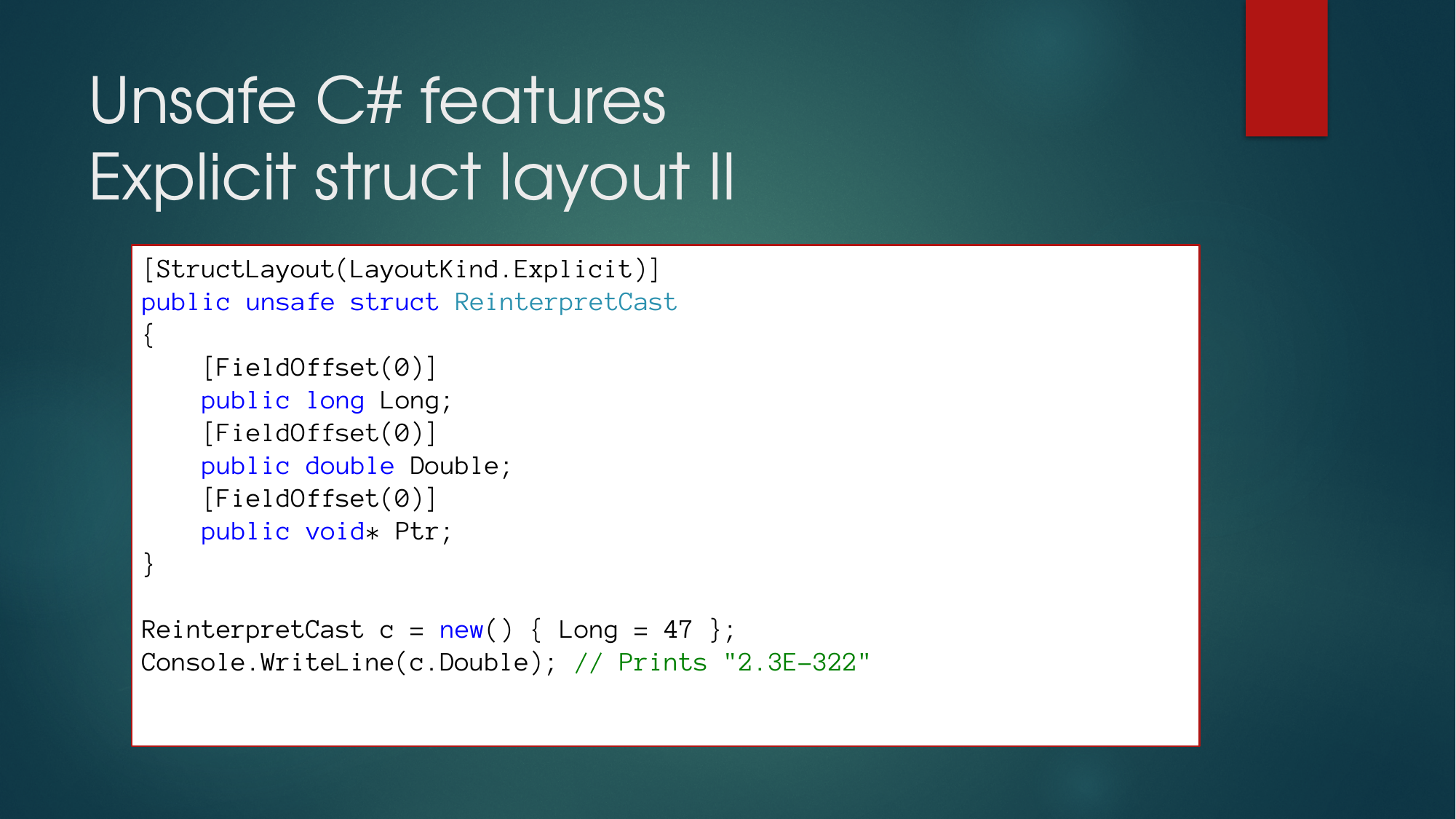

# Unsafe C# features Explicit struct layout II
[StructLayout(LayoutKind.Explicit)]
public unsafe struct ReinterpretCast
{
    [FieldOffset(0)]
    public long Long;
    [FieldOffset(0)]
    public double Double;
    [FieldOffset(0)]
    public void* Ptr;
}

ReinterpretCast c = new() { Long = 47 };
Console.WriteLine(c.Double); // Prints "2.3E-322"